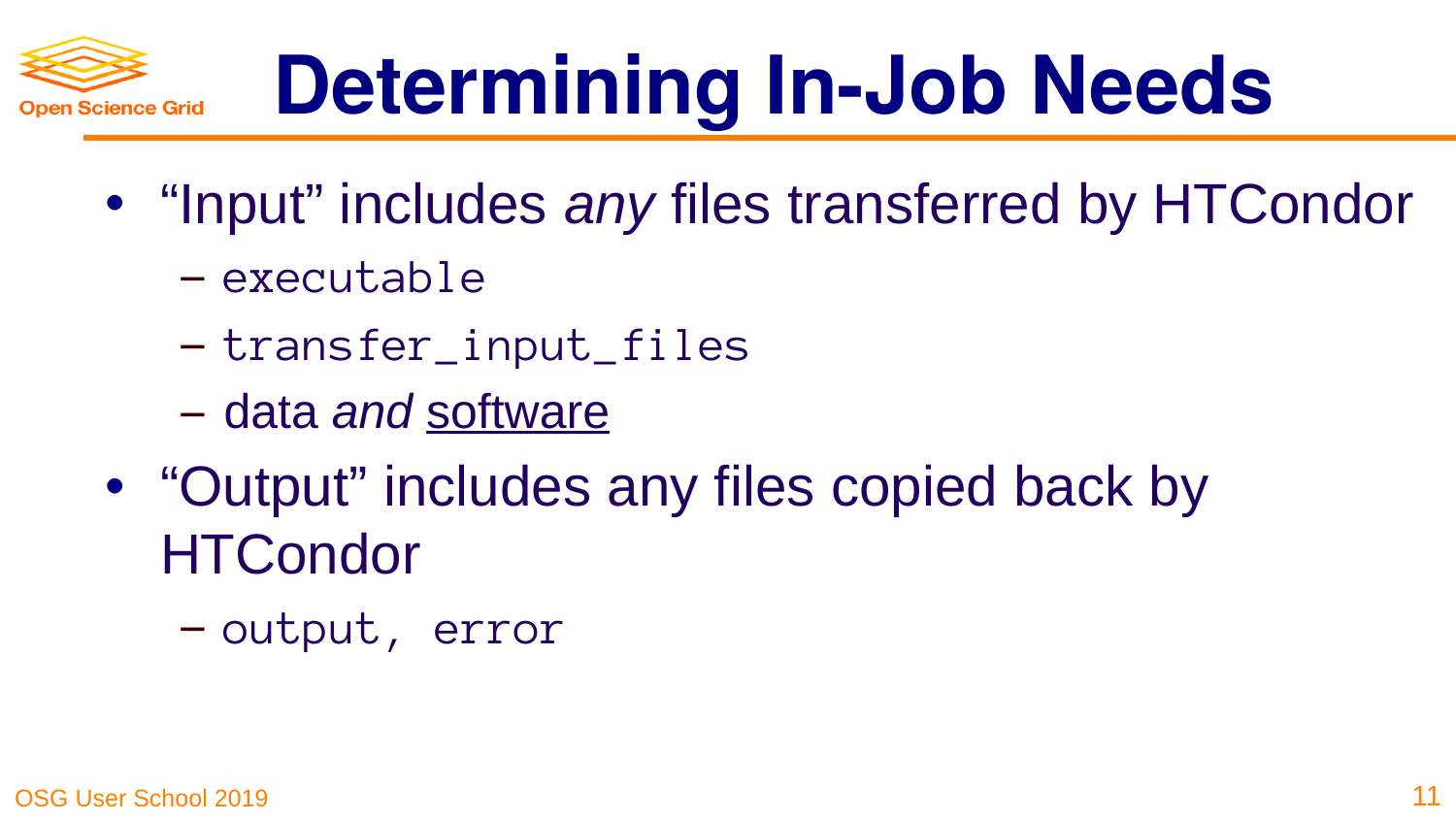

# Determining In-Job Needs
“Input” includes any files transferred by HTCondor
executable
transfer_input_files
data and software
“Output” includes any files copied back by HTCondor
output, error
11